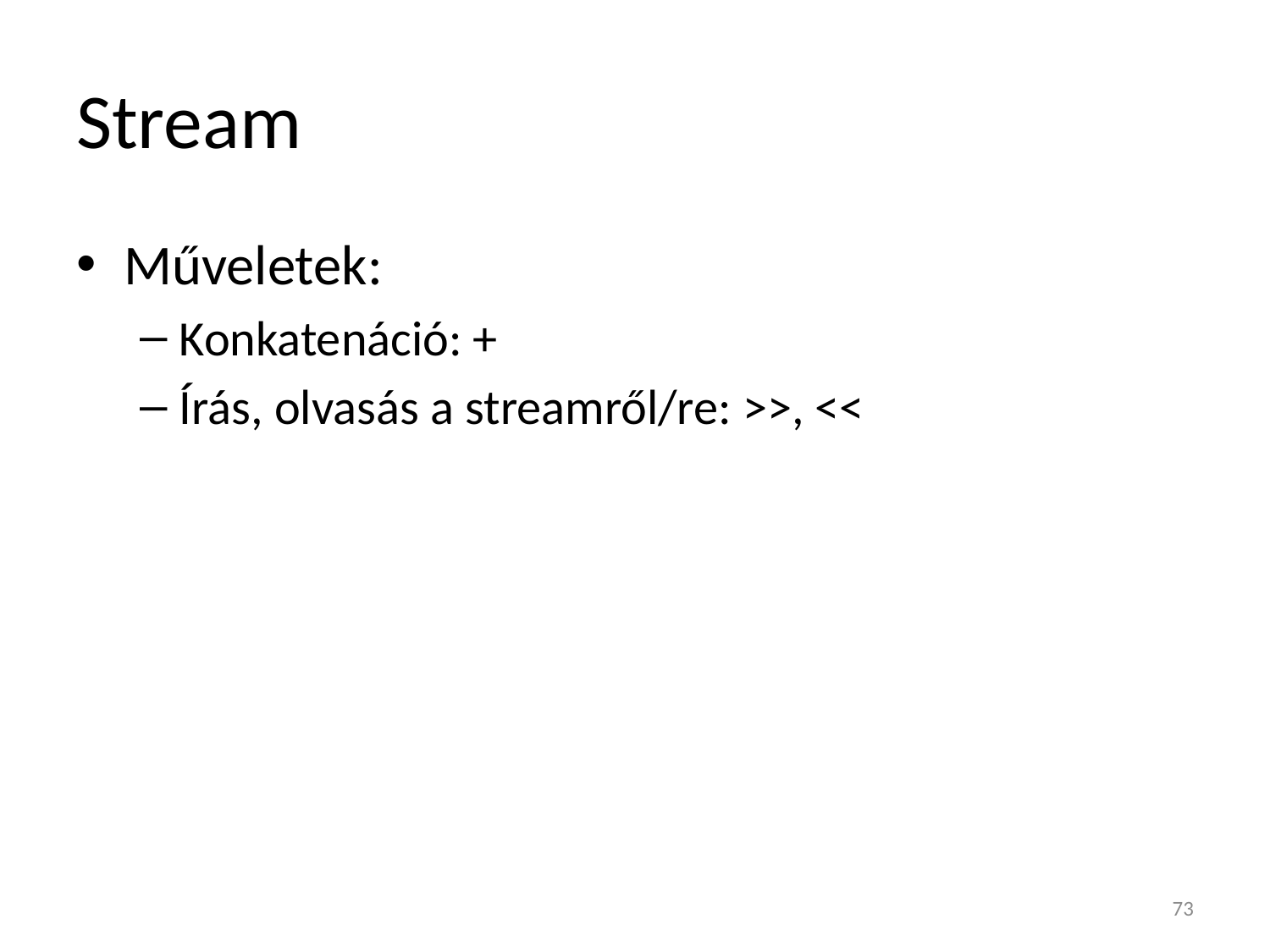

# Stream
Műveletek:
Konkatenáció: +
Írás, olvasás a streamről/re: >>, <<
73